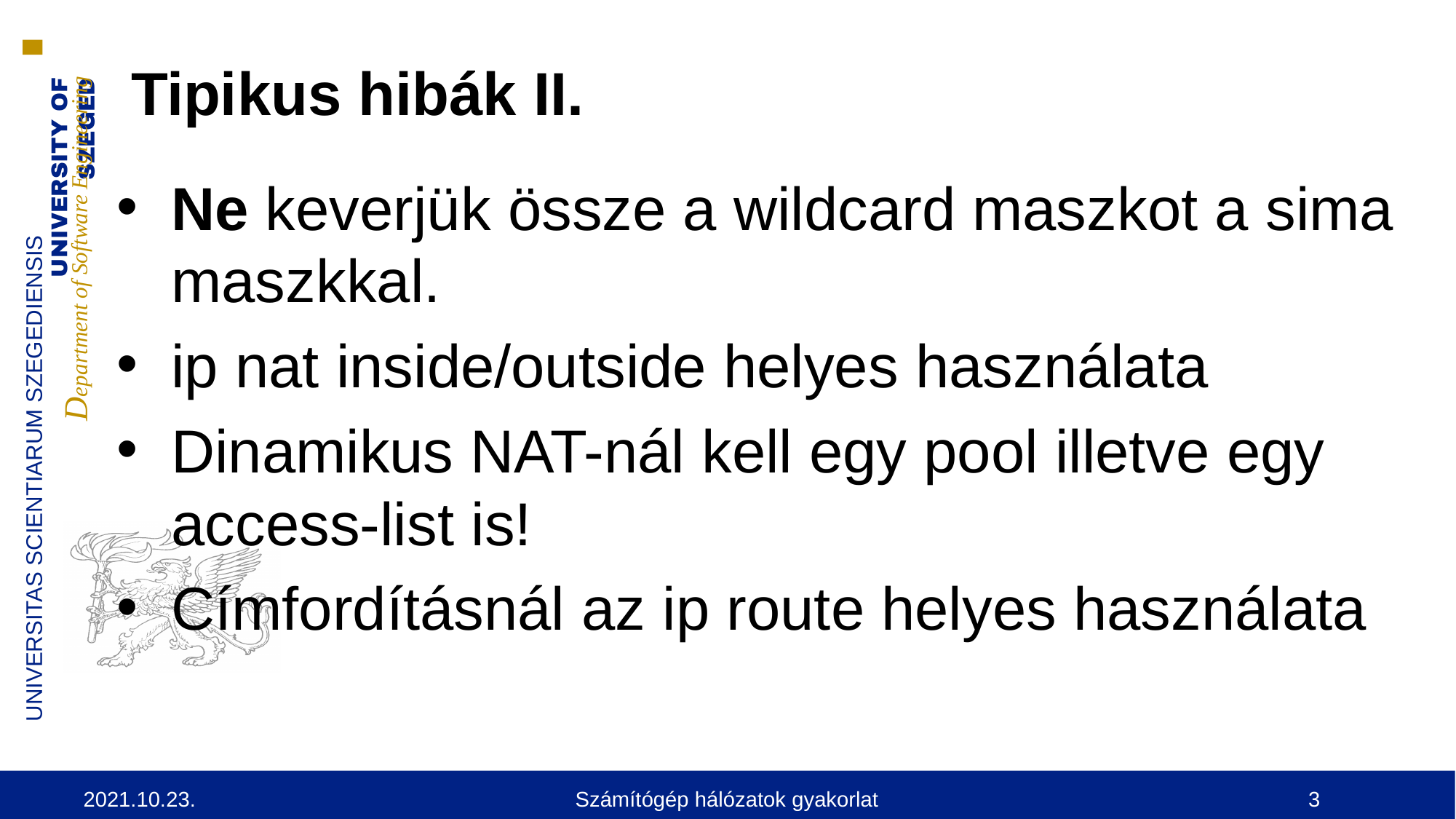

Tipikus hibák II.
Ne keverjük össze a wildcard maszkot a sima maszkkal.
ip nat inside/outside helyes használata
Dinamikus NAT-nál kell egy pool illetve egy access-list is!
Címfordításnál az ip route helyes használata
2021.10.23.
Számítógép hálózatok gyakorlat
3